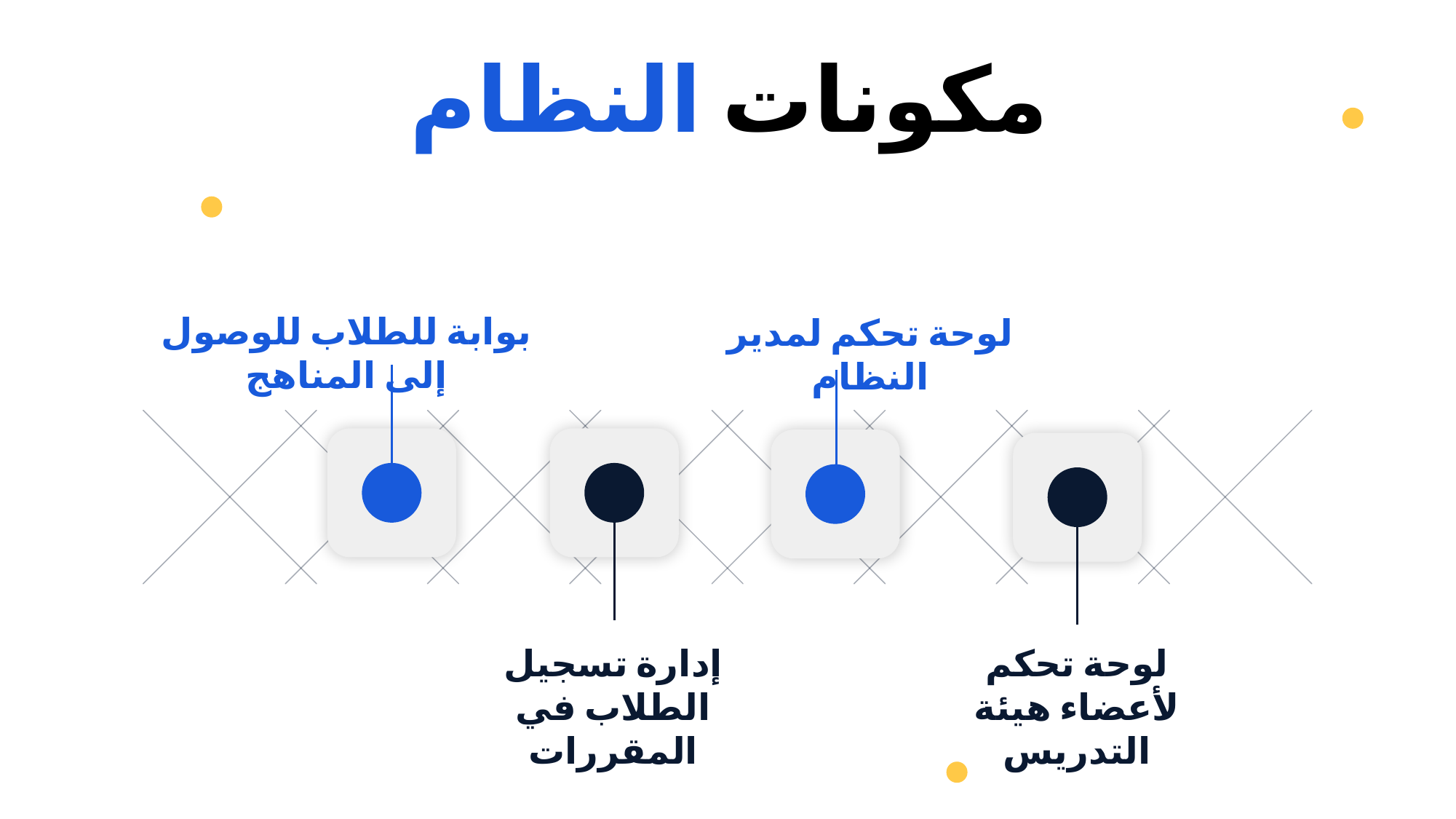

مكونات النظام

بوابة للطلاب للوصول إلى المناهج
لوحة تحكم لمدير النظام

إدارة تسجيل الطلاب في المقررات
لوحة تحكم لأعضاء هيئة التدريس